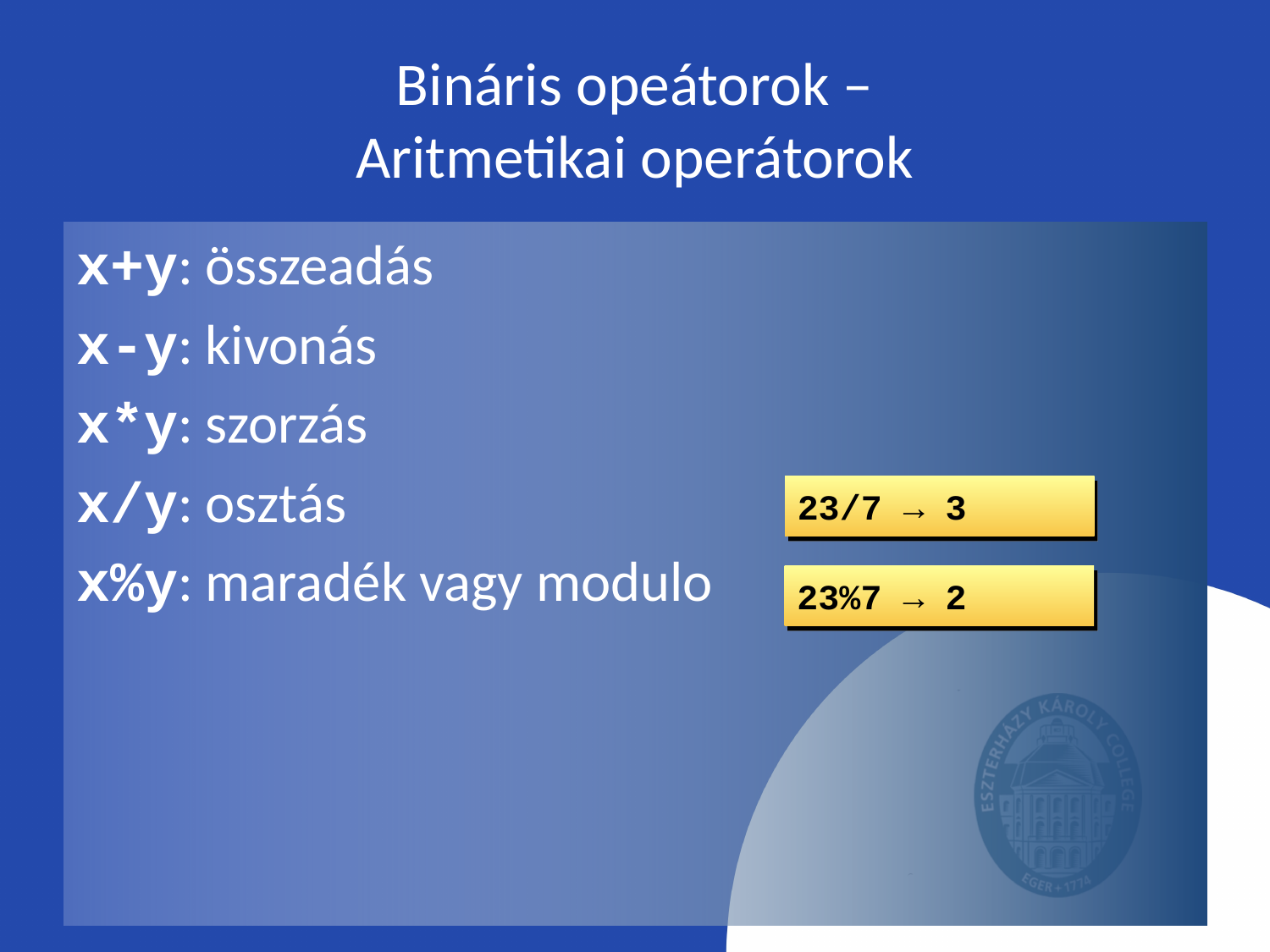

# Bináris opeátorok – Aritmetikai operátorok
x+y: összeadás
x-y: kivonás
x*y: szorzás
x/y: osztás
x%y: maradék vagy modulo

23/7 → 3
23%7 → 2